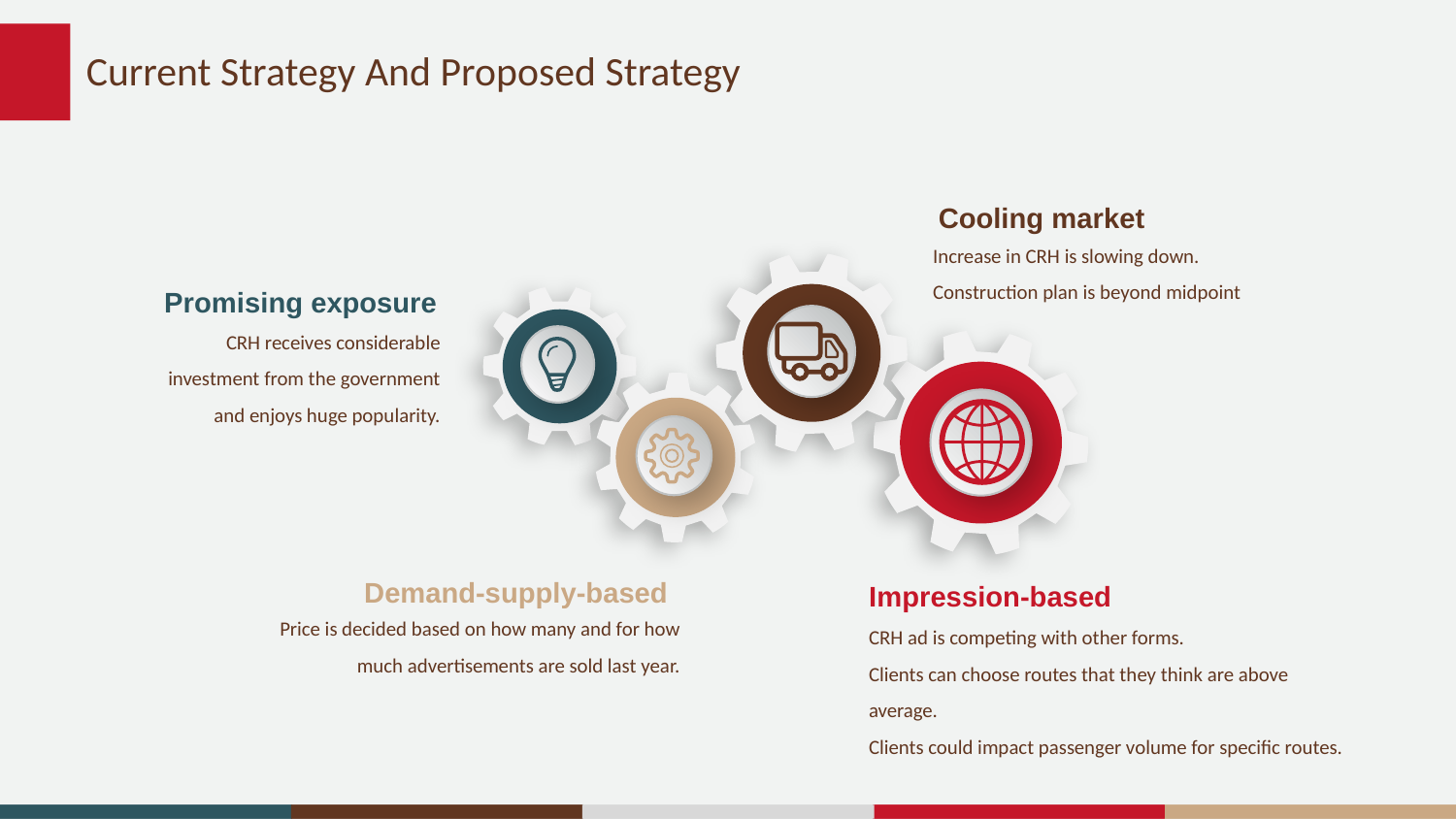

# Current Strategy And Proposed Strategy
Cooling market
Increase in CRH is slowing down.
Construction plan is beyond midpoint

Promising exposure

CRH receives considerable investment from the government and enjoys huge popularity.

Demand-supply-based
Impression-based
Price is decided based on how many and for how much advertisements are sold last year.
CRH ad is competing with other forms.
Clients can choose routes that they think are above average.
Clients could impact passenger volume for specific routes.